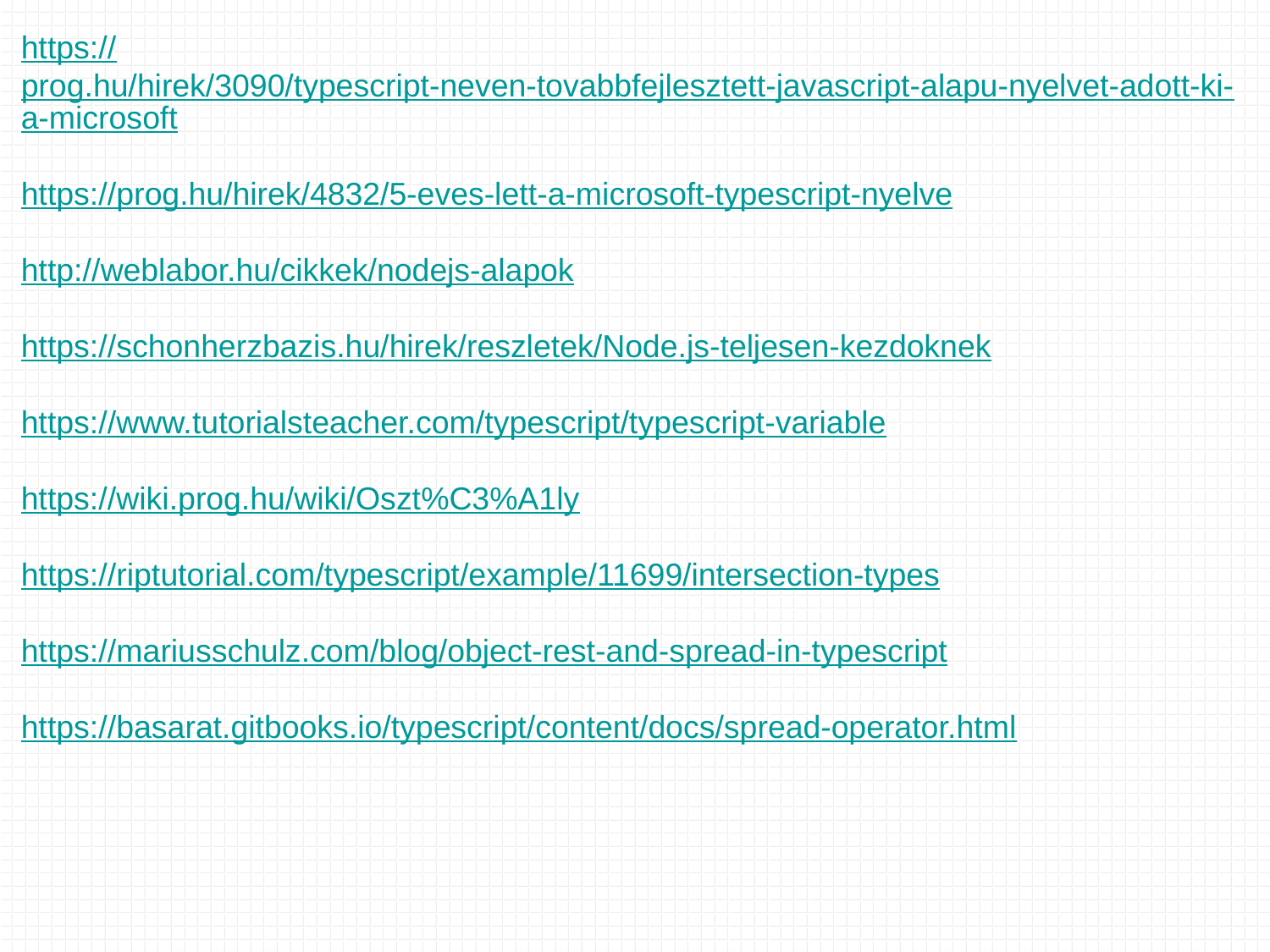

https://prog.hu/hirek/3090/typescript-neven-tovabbfejlesztett-javascript-alapu-nyelvet-adott-ki-a-microsoft

https://prog.hu/hirek/4832/5-eves-lett-a-microsoft-typescript-nyelve

http://weblabor.hu/cikkek/nodejs-alapok

https://schonherzbazis.hu/hirek/reszletek/Node.js-teljesen-kezdoknek

https://www.tutorialsteacher.com/typescript/typescript-variable

https://wiki.prog.hu/wiki/Oszt%C3%A1ly

https://riptutorial.com/typescript/example/11699/intersection-types

https://mariusschulz.com/blog/object-rest-and-spread-in-typescript

https://basarat.gitbooks.io/typescript/content/docs/spread-operator.html